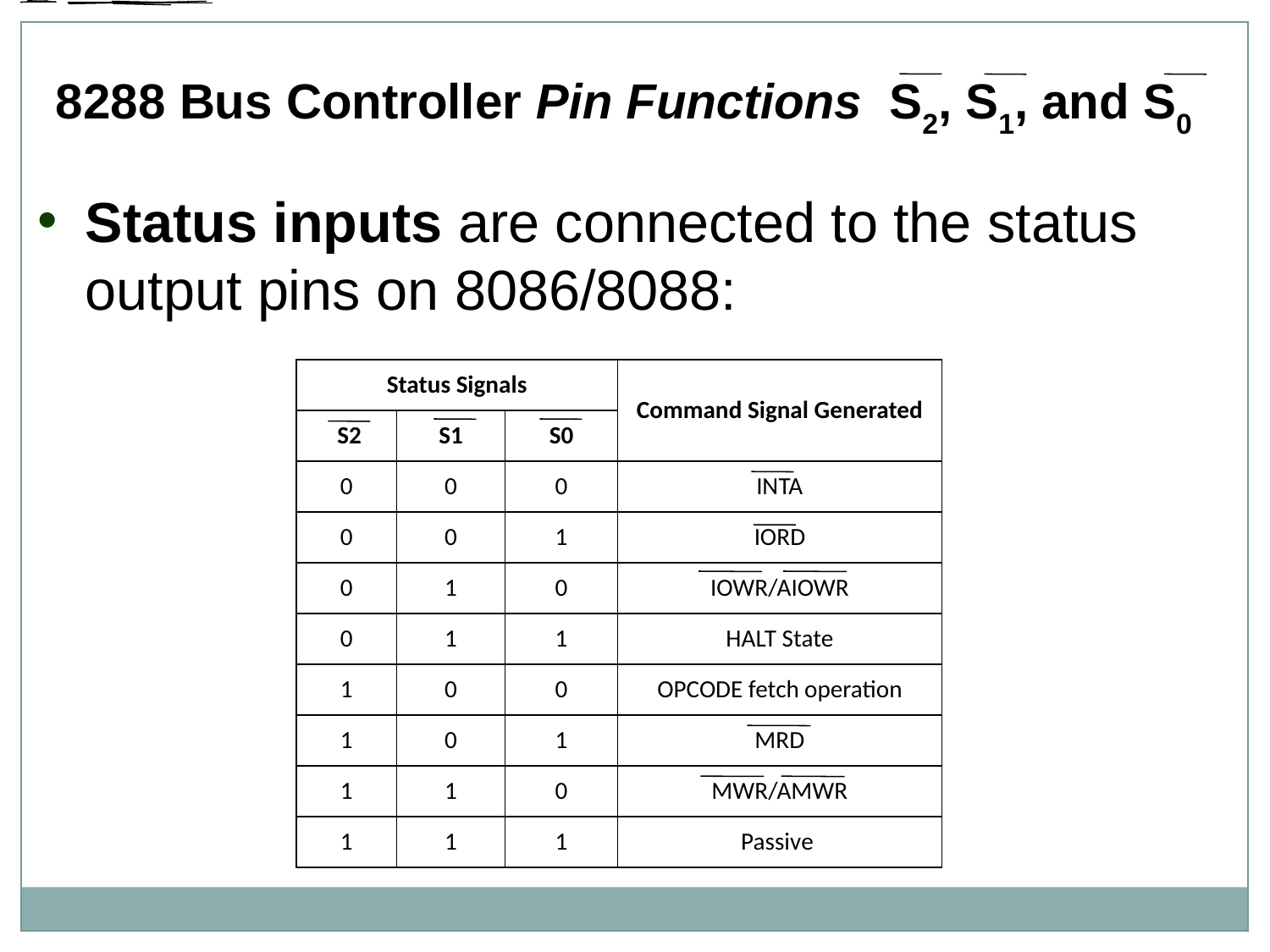

8288 Bus Controller Pin Functions  S2, S1, and S0
Status inputs are connected to the status output pins on 8086/8088:

| Status Signals |  |  | Command Signal Generated |
| --- | --- | --- | --- |
| S2 | S1 | S0 |  |
| 0 | 0 | 0 | INTA |
| 0 | 0 | 1 | IORD |
| 0 | 1 | 0 | IOWR/AIOWR |
| 0 | 1 | 1 | HALT State |
| 1 | 0 | 0 | OPCODE fetch operation |
| 1 | 0 | 1 | MRD |
| 1 | 1 | 0 | MWR/AMWR |
| 1 | 1 | 1 | Passive |